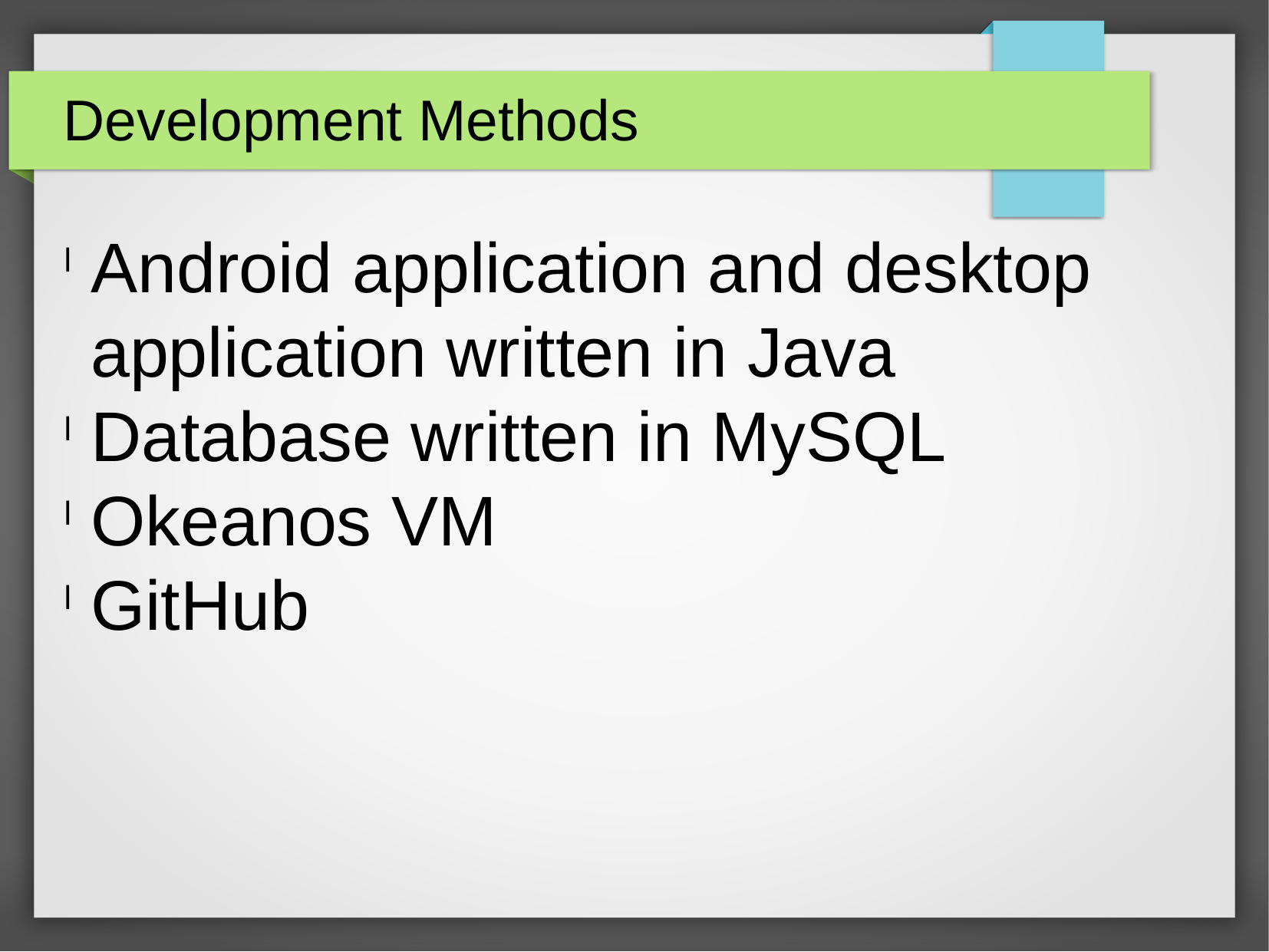

Development Methods
Android application and desktop application written in Java
Database written in MySQL
Okeanos VM
GitHub